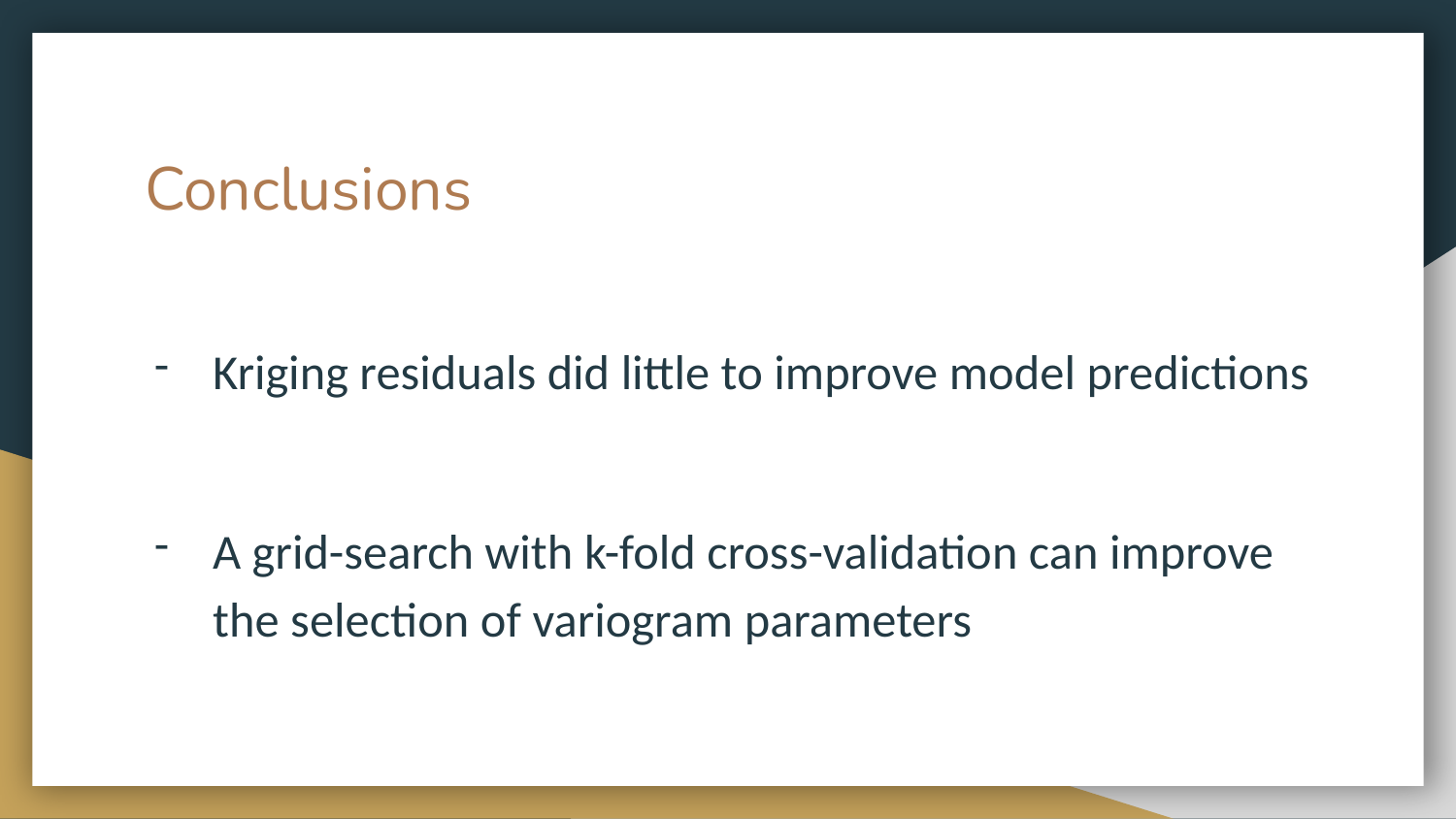

# Conclusions
Kriging residuals did little to improve model predictions

A grid-search with k-fold cross-validation can improve the selection of variogram parameters